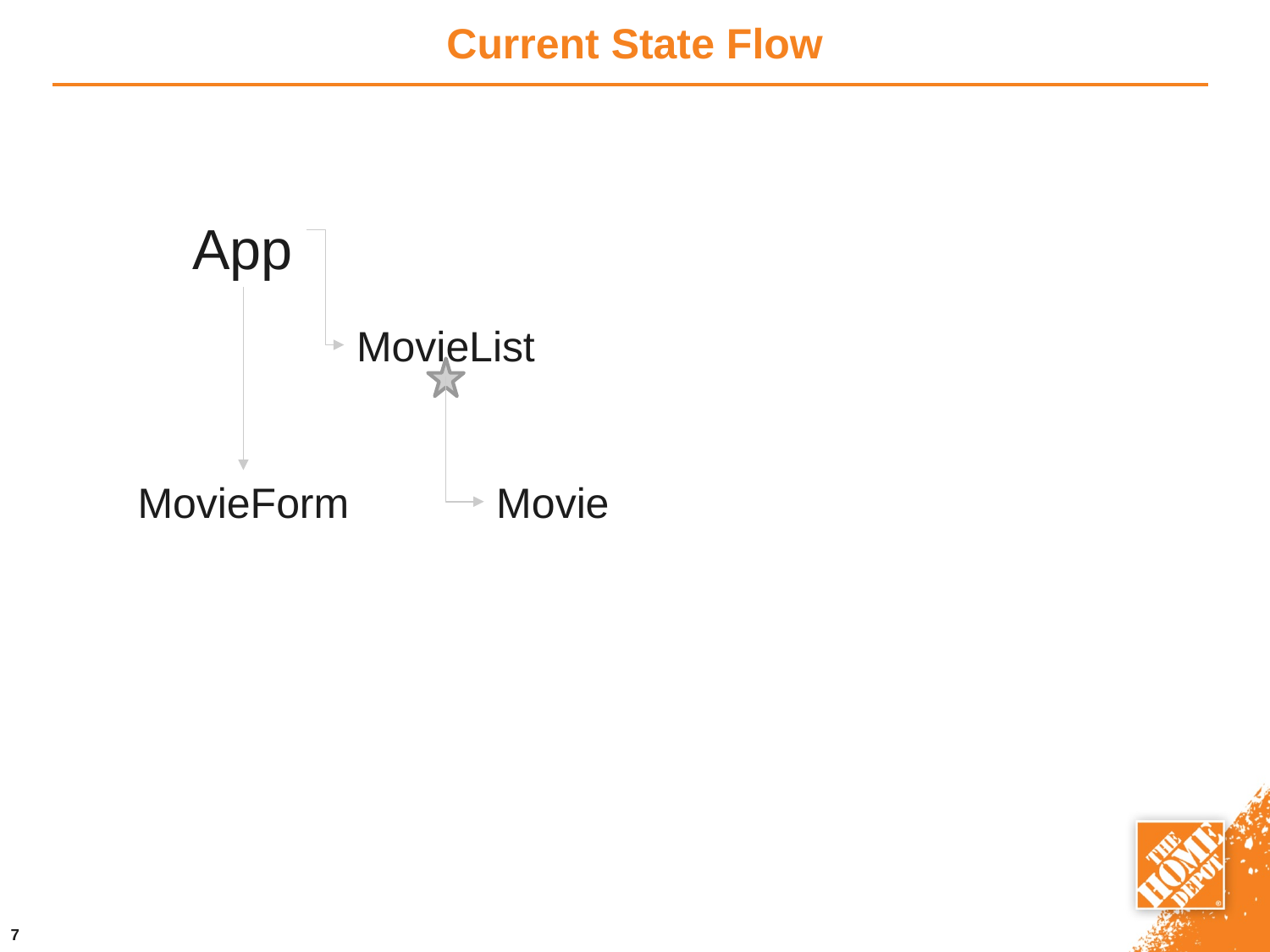

Current State Flow
App
MovieList

MovieForm
Movie
7